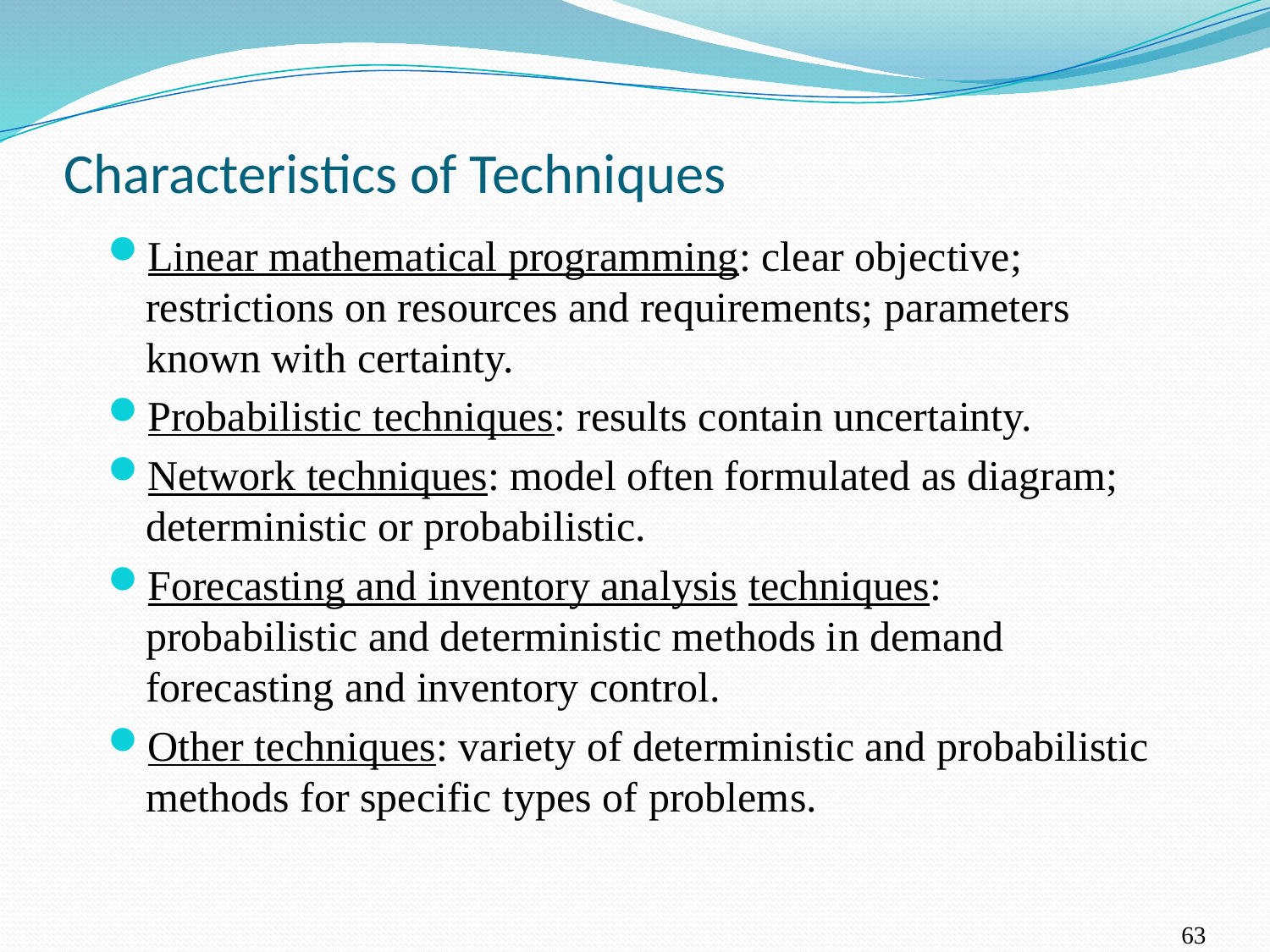

# Characteristics of Techniques
Linear mathematical programming: clear objective; restrictions on resources and requirements; parameters known with certainty.
Probabilistic techniques: results contain uncertainty.
Network techniques: model often formulated as diagram; deterministic or probabilistic.
Forecasting and inventory analysis techniques: probabilistic and deterministic methods in demand forecasting and inventory control.
Other techniques: variety of deterministic and probabilistic methods for specific types of problems.
63